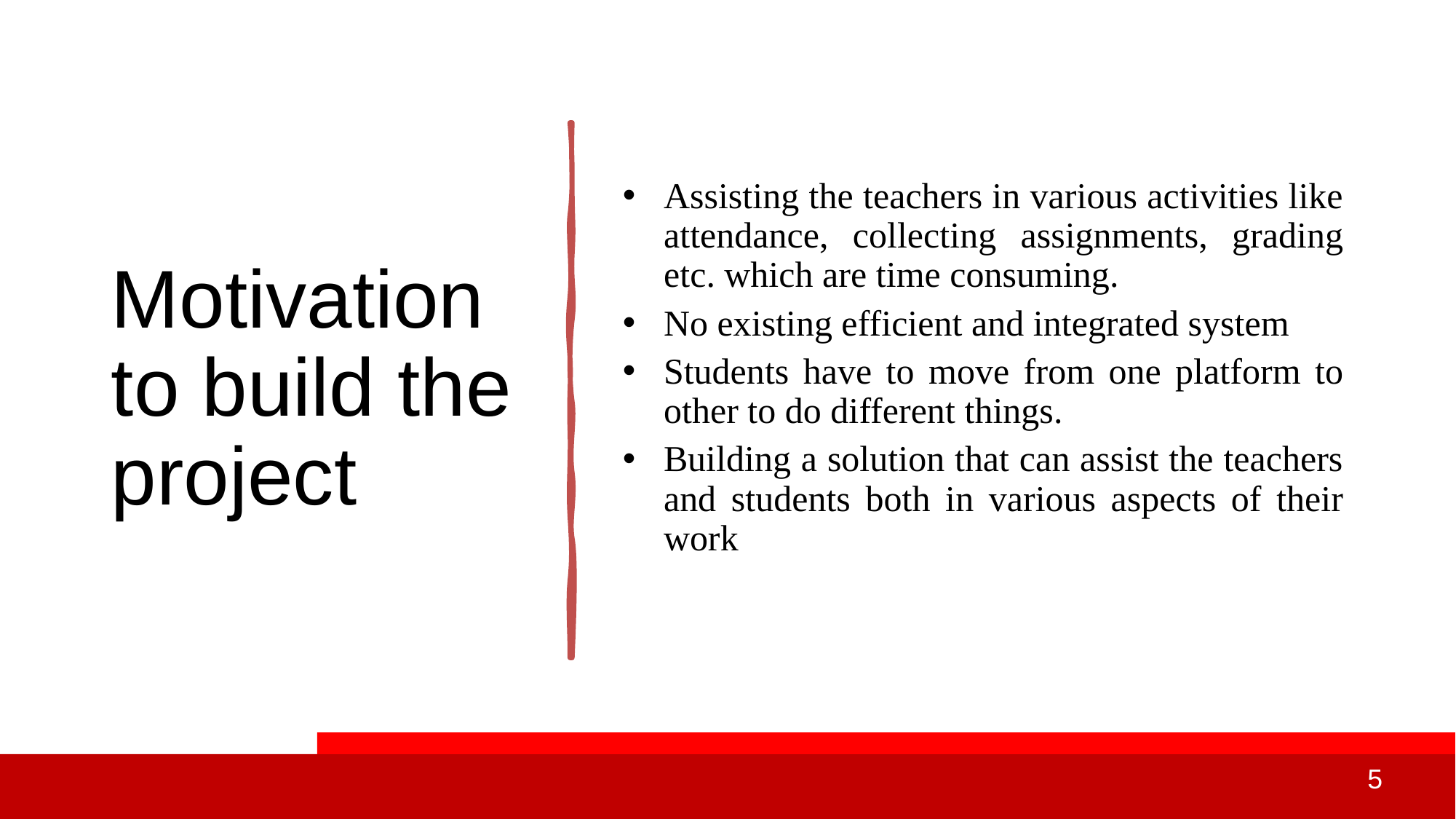

# Motivation to build the project
Assisting the teachers in various activities like attendance, collecting assignments, grading etc. which are time consuming.
No existing efficient and integrated system
Students have to move from one platform to other to do different things.
Building a solution that can assist the teachers and students both in various aspects of their work

5
5